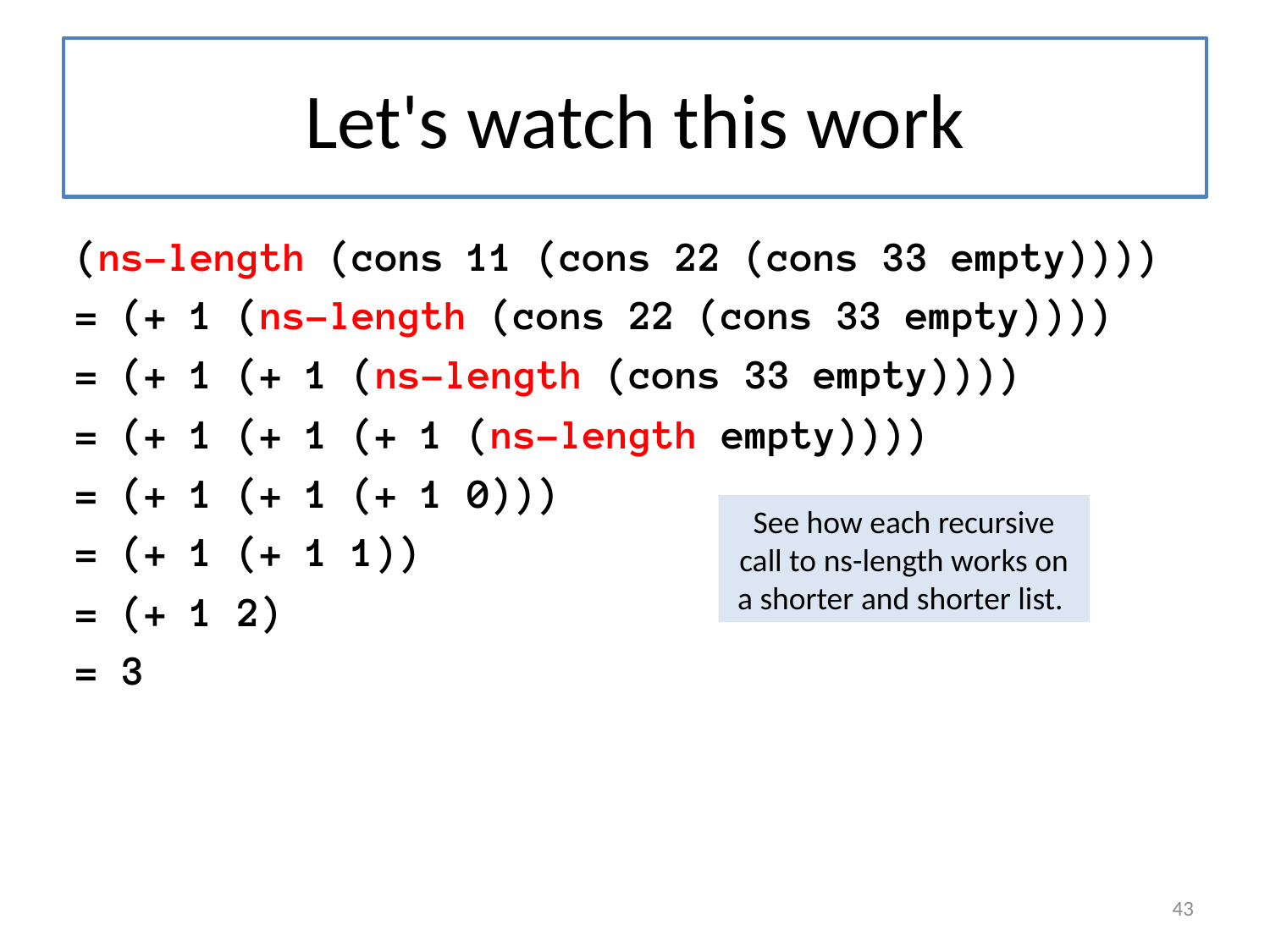

# Let's watch this work
(ns-length (cons 11 (cons 22 (cons 33 empty))))
= (+ 1 (ns-length (cons 22 (cons 33 empty))))
= (+ 1 (+ 1 (ns-length (cons 33 empty))))
= (+ 1 (+ 1 (+ 1 (ns-length empty))))
= (+ 1 (+ 1 (+ 1 0)))
= (+ 1 (+ 1 1))
= (+ 1 2)
= 3
See how each recursive call to ns-length works on a shorter and shorter list.
43